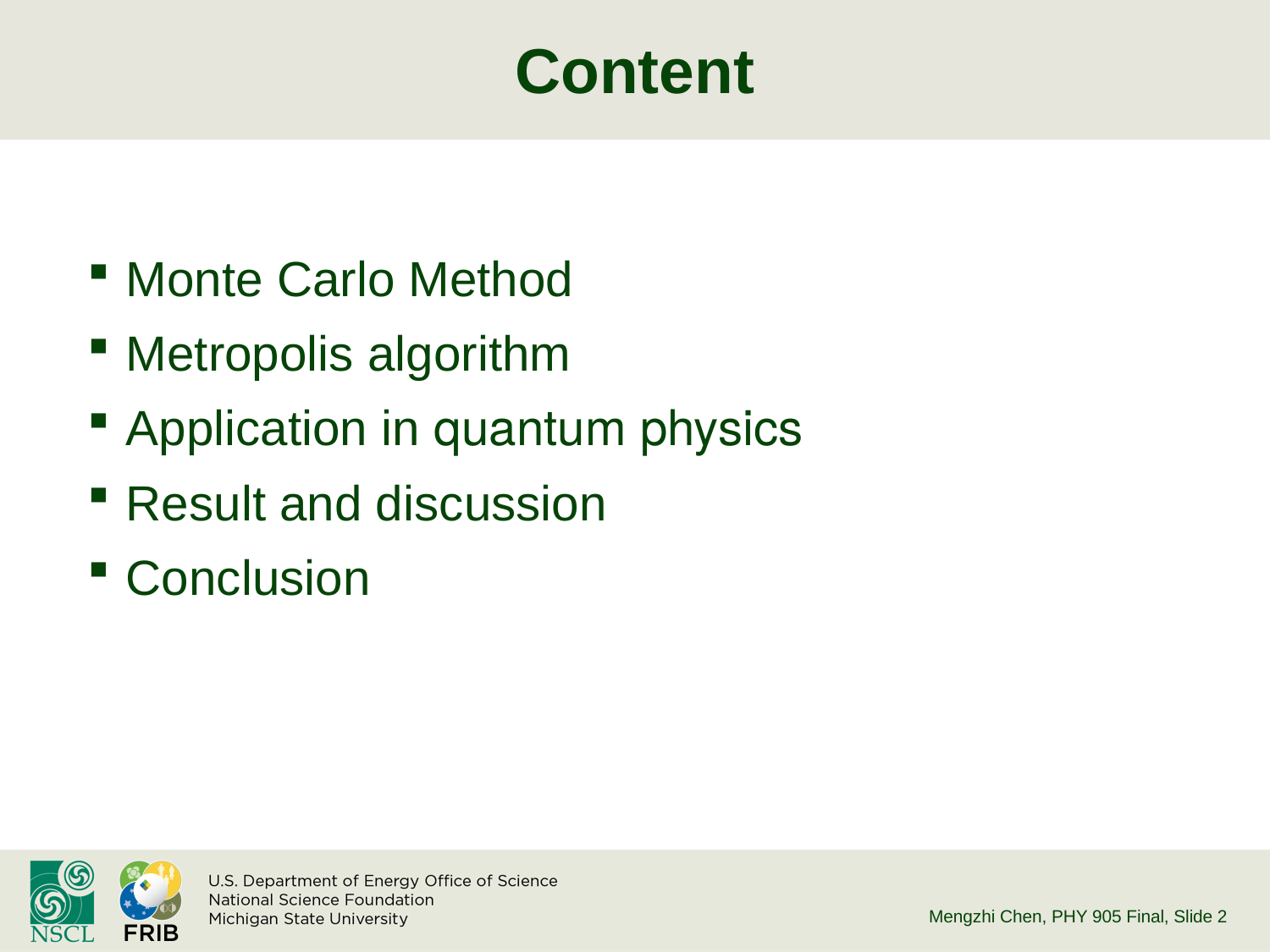

# Content

 Monte Carlo Method
 Metropolis algorithm
 Application in quantum physics
 Result and discussion
 Conclusion
Mengzhi Chen, PHY 905 Final
, Slide 2